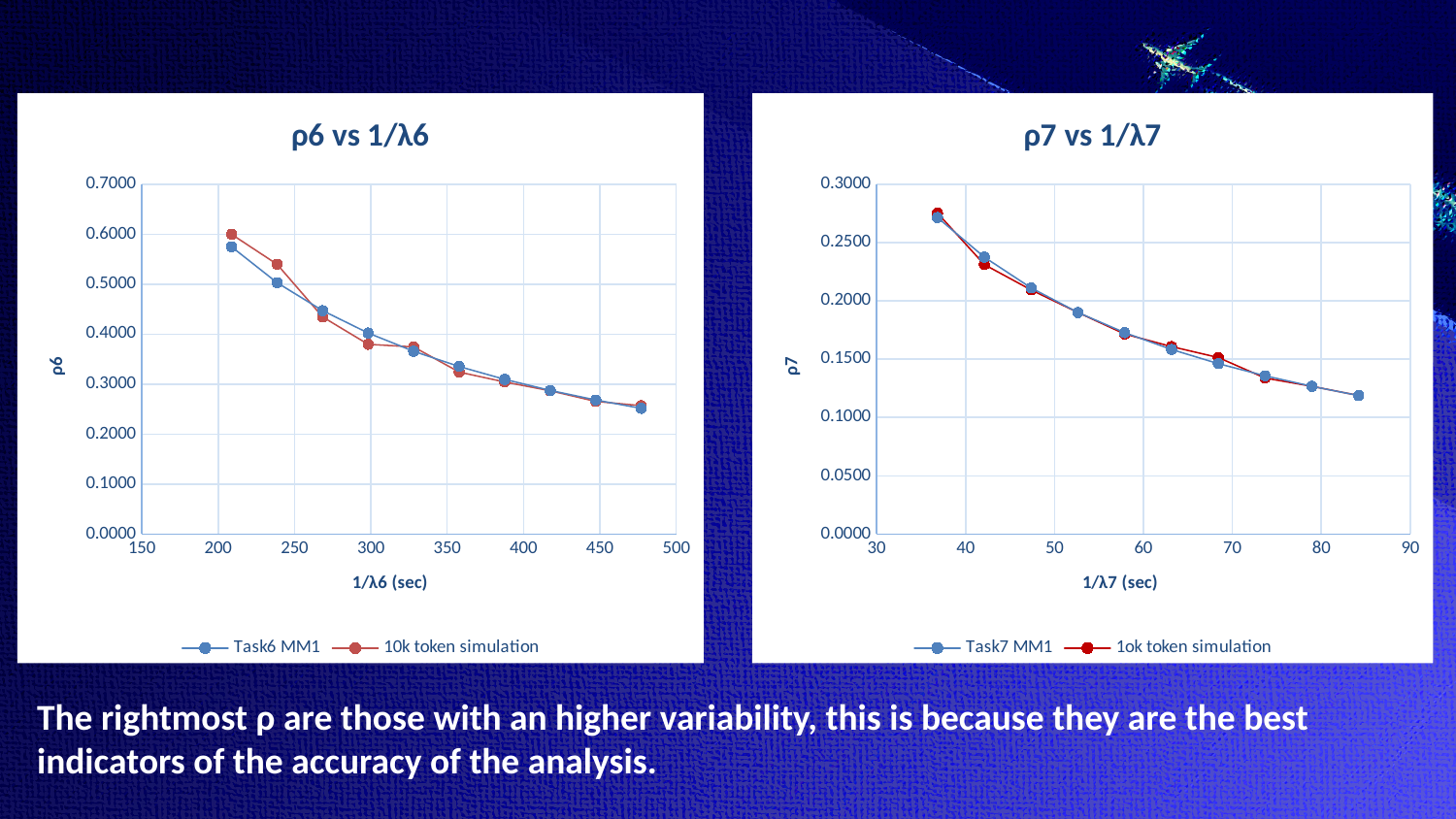

### Chart: ρ6 vs 1/λ6

| Category |  |  |
|---|---|---|

### Chart: ρ7 vs 1/λ7

| Category |  |  |
|---|---|---|
The rightmost ρ are those with an higher variability, this is because they are the best indicators of the accuracy of the analysis.